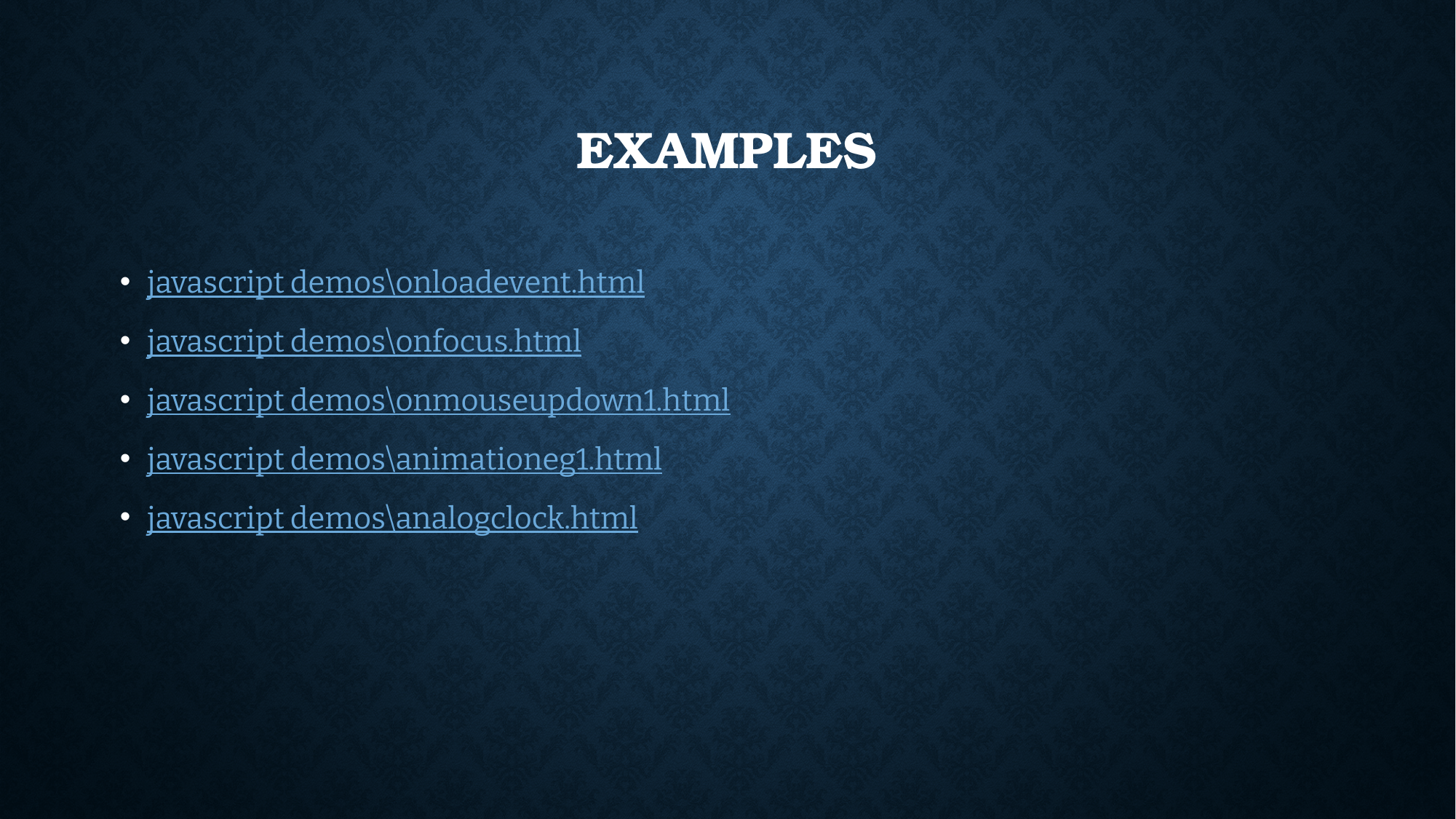

# examples
javascript demos\onloadevent.html
javascript demos\onfocus.html
javascript demos\onmouseupdown1.html
javascript demos\animationeg1.html
javascript demos\analogclock.html